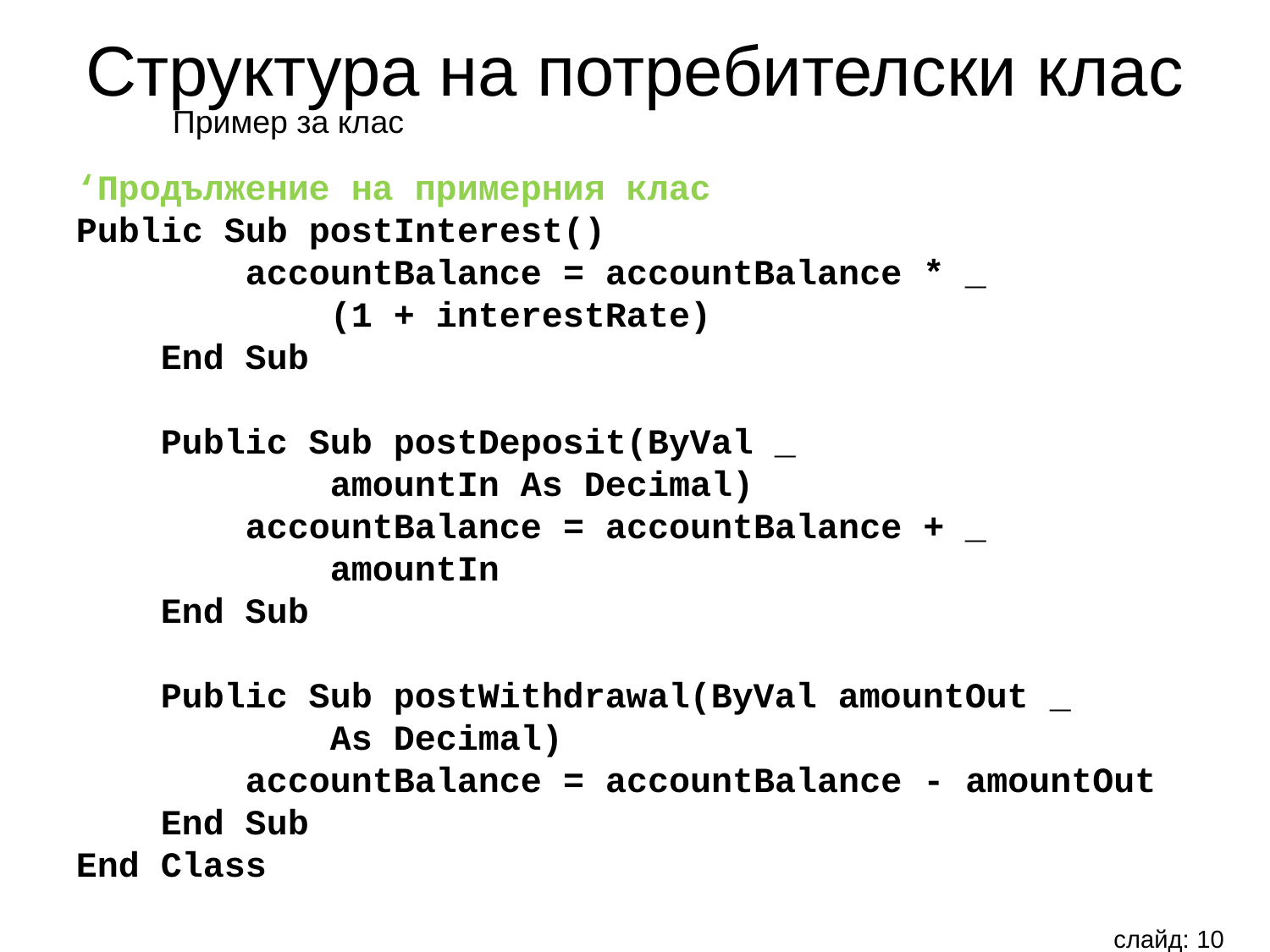

Структура на потребителски клас
Пример за клас
‘Продължение на примерния клас
Public Sub postInterest()
        accountBalance = accountBalance * _
		(1 + interestRate)
    End Sub

    Public Sub postDeposit(ByVal _
		amountIn As Decimal)
        accountBalance = accountBalance + _
		amountIn
    End Sub

    Public Sub postWithdrawal(ByVal amountOut _
		As Decimal)
        accountBalance = accountBalance - amountOut
    End Sub
End Class